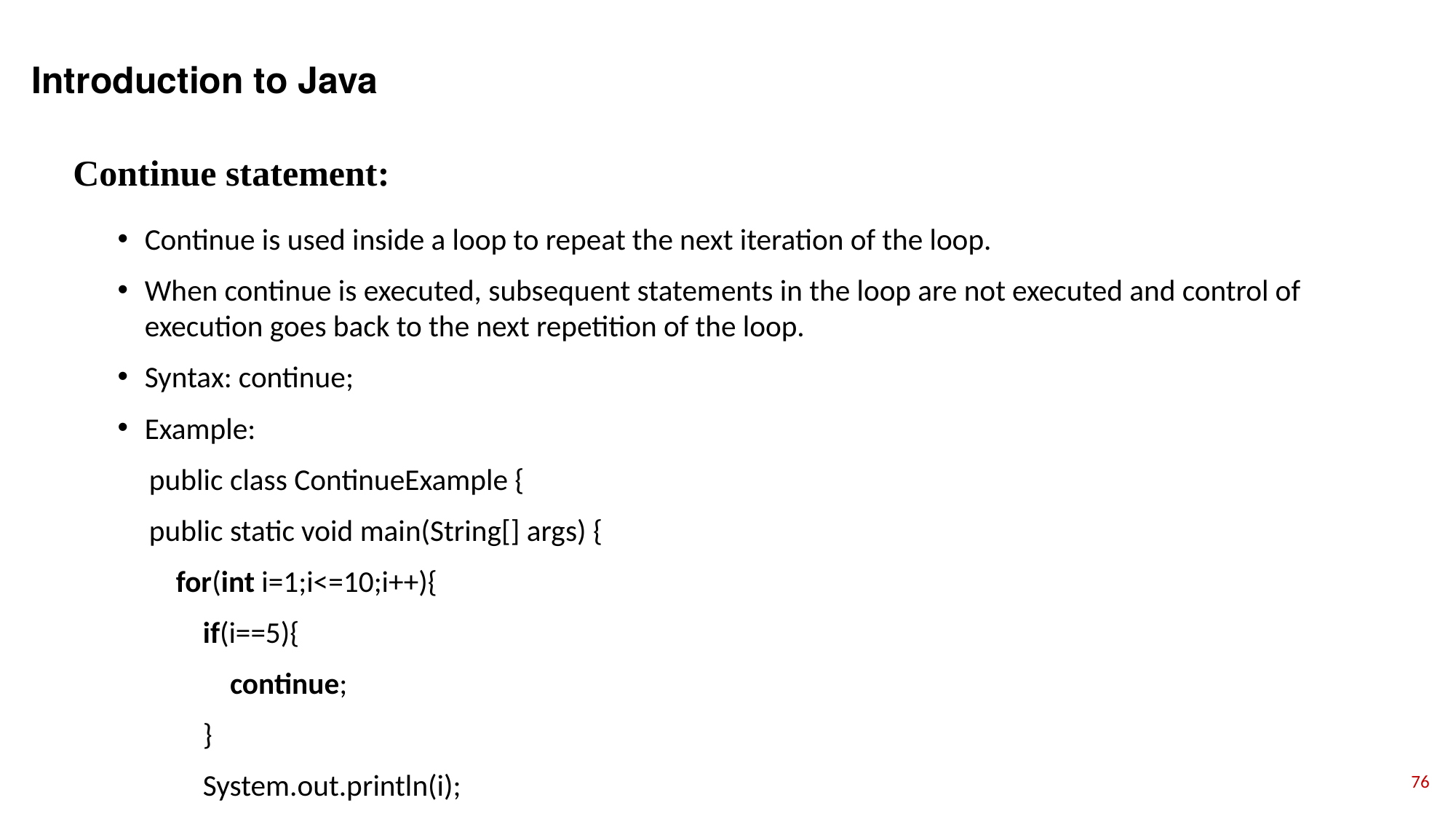

Introduction to Java
Continue statement:
Continue is used inside a loop to repeat the next iteration of the loop.
When continue is executed, subsequent statements in the loop are not executed and control of execution goes back to the next repetition of the loop.
Syntax: continue;
Example:
public class ContinueExample {
public static void main(String[] args) {
    for(int i=1;i<=10;i++){
        if(i==5){
            continue;
        }
        System.out.println(i);
    }  }  }
76